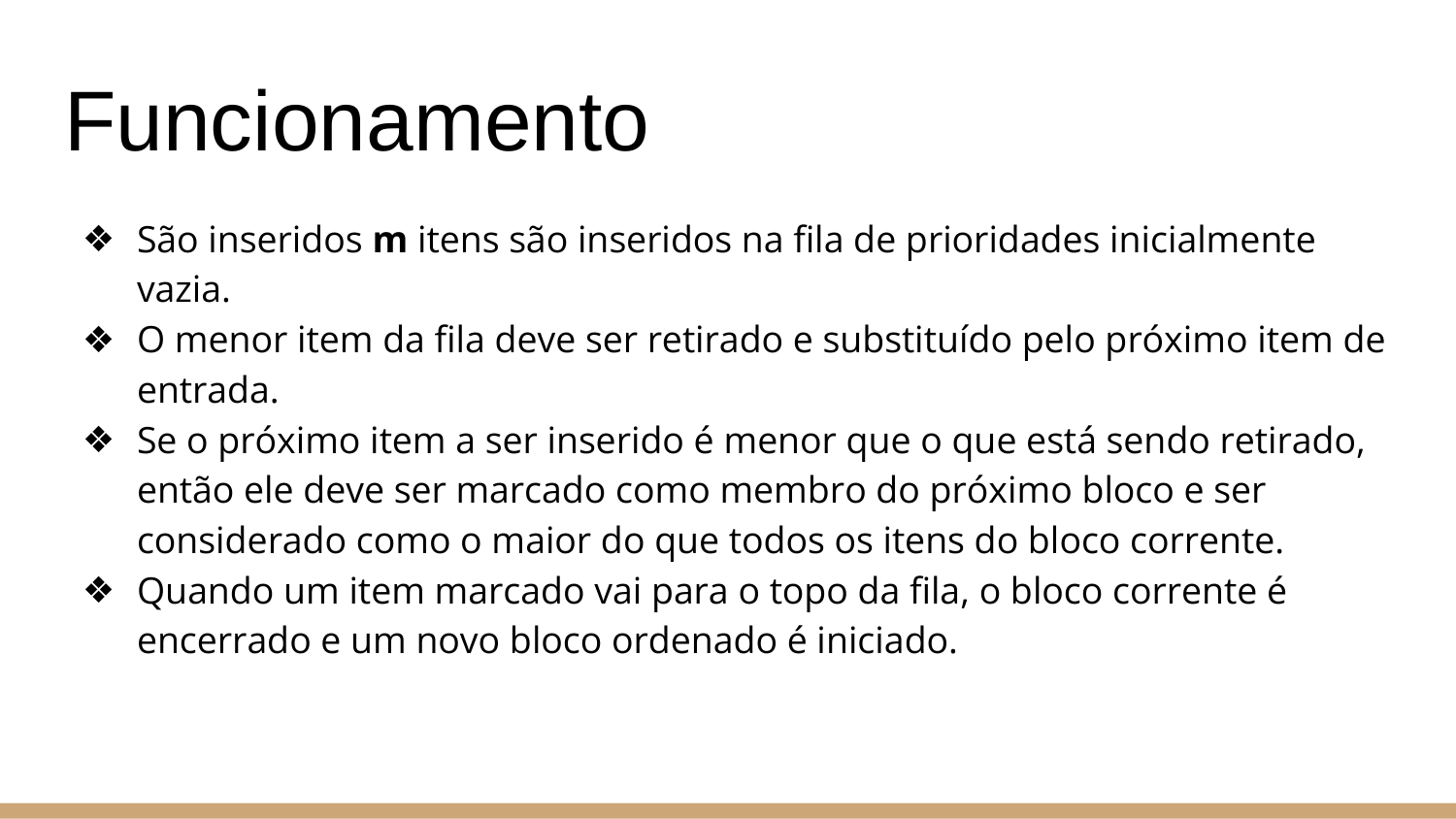

# Funcionamento
São inseridos m itens são inseridos na fila de prioridades inicialmente vazia.
O menor item da fila deve ser retirado e substituído pelo próximo item de entrada.
Se o próximo item a ser inserido é menor que o que está sendo retirado, então ele deve ser marcado como membro do próximo bloco e ser considerado como o maior do que todos os itens do bloco corrente.
Quando um item marcado vai para o topo da fila, o bloco corrente é encerrado e um novo bloco ordenado é iniciado.